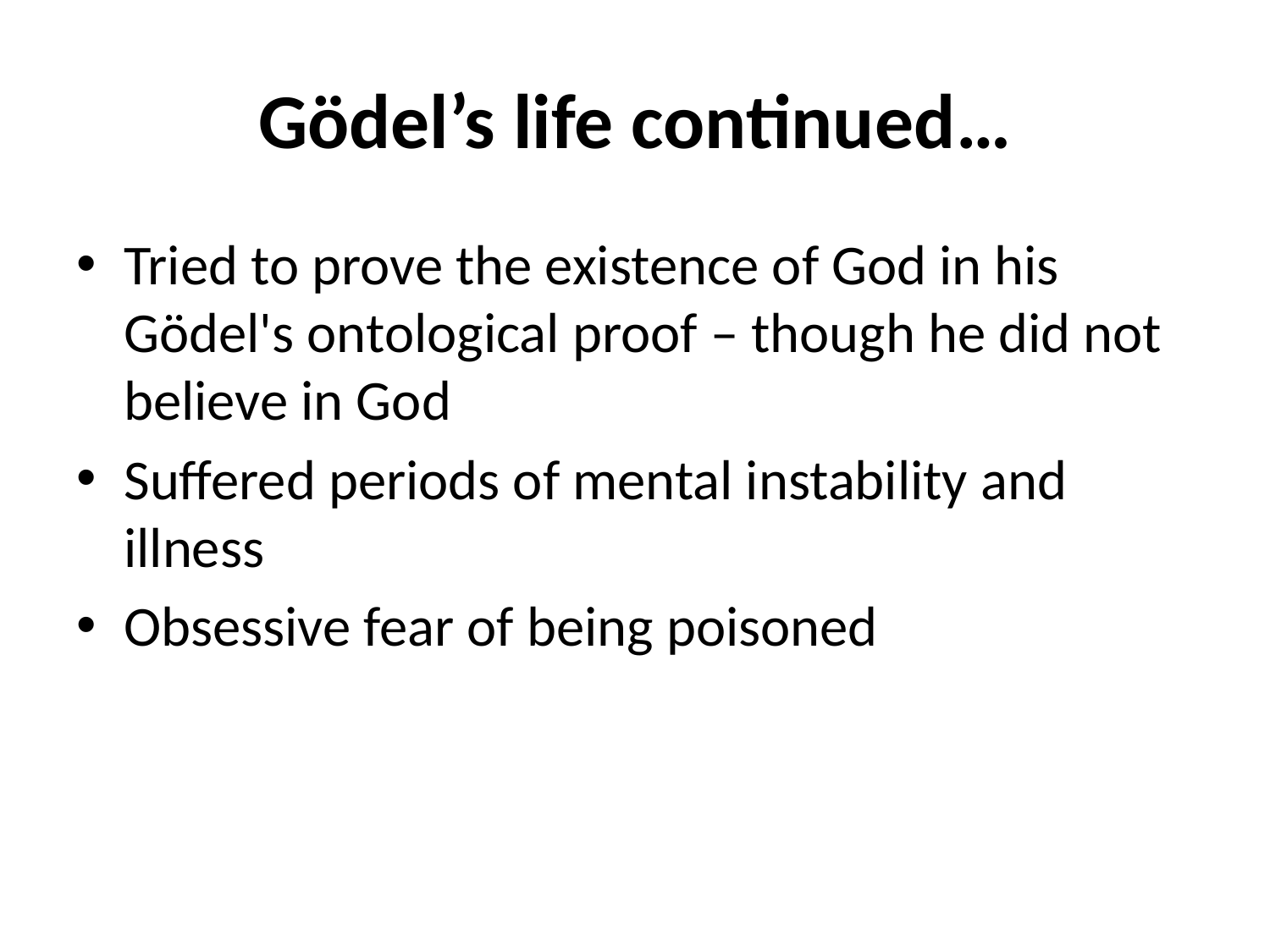

# Gödel’s life continued…
Tried to prove the existence of God in his Gödel's ontological proof – though he did not believe in God
Suffered periods of mental instability and illness
Obsessive fear of being poisoned